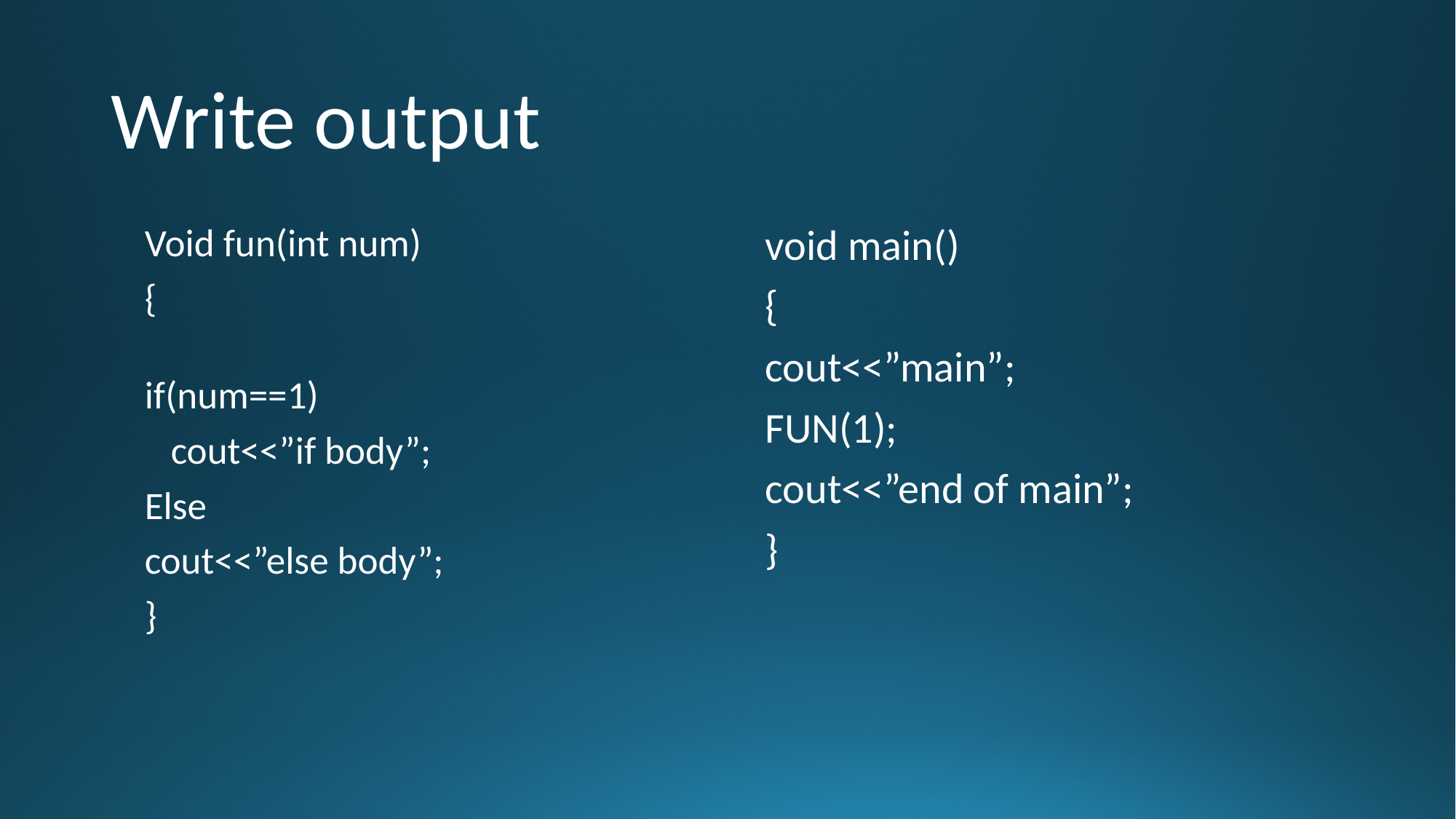

# Write output
Void fun(int num)
{
if(num==1)
   cout<<”if body”;
Else
cout<<”else body”;
}

void main()
{
cout<<”main”;
FUN(1);
cout<<”end of main”;
}